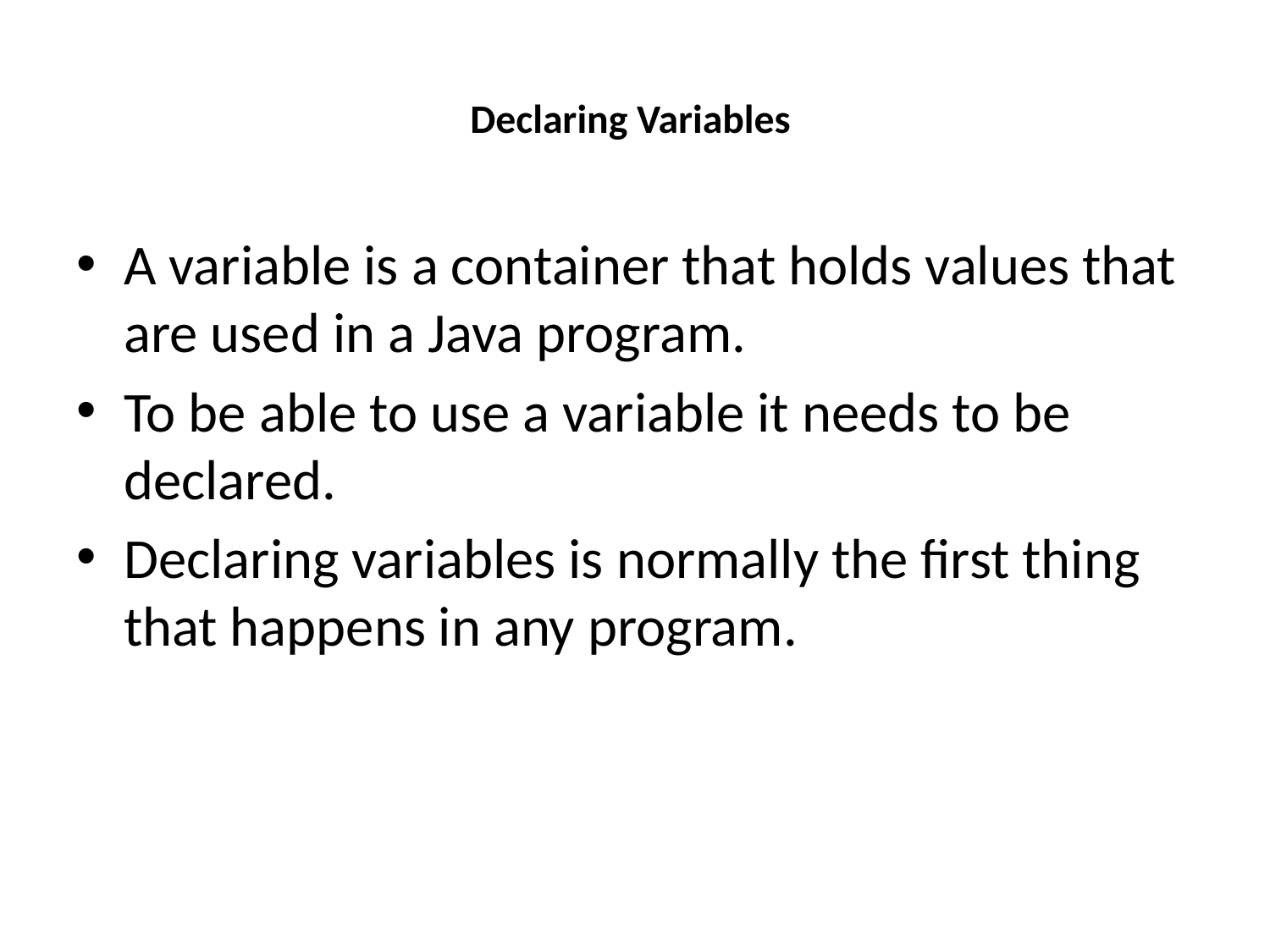

# Declaring Variables
A variable is a container that holds values that are used in a Java program.
To be able to use a variable it needs to be declared.
Declaring variables is normally the first thing that happens in any program.